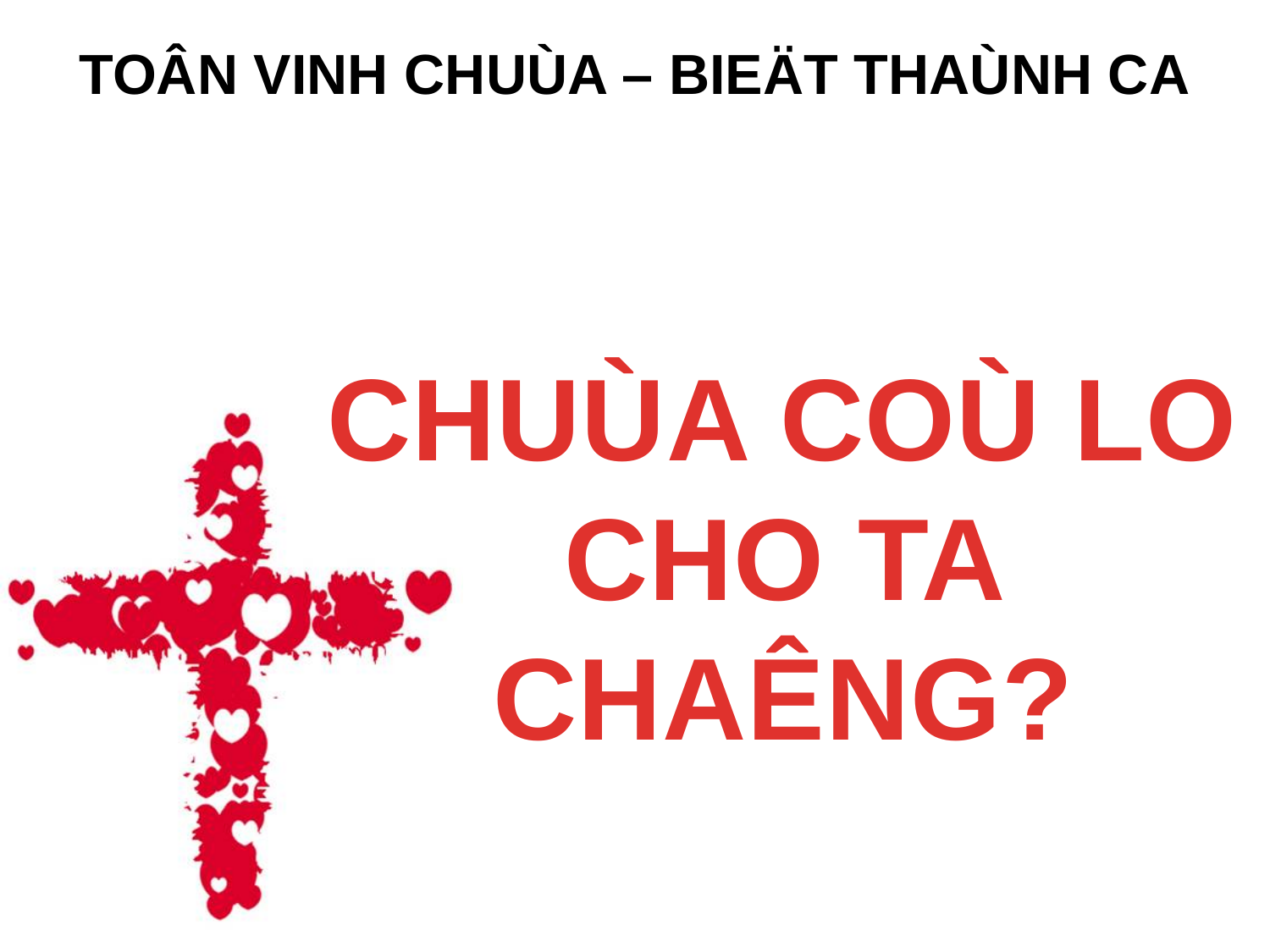

TOÂN VINH CHUÙA – BIEÄT THAÙNH CA
CHUÙA COÙ LO CHO TA CHAÊNG?